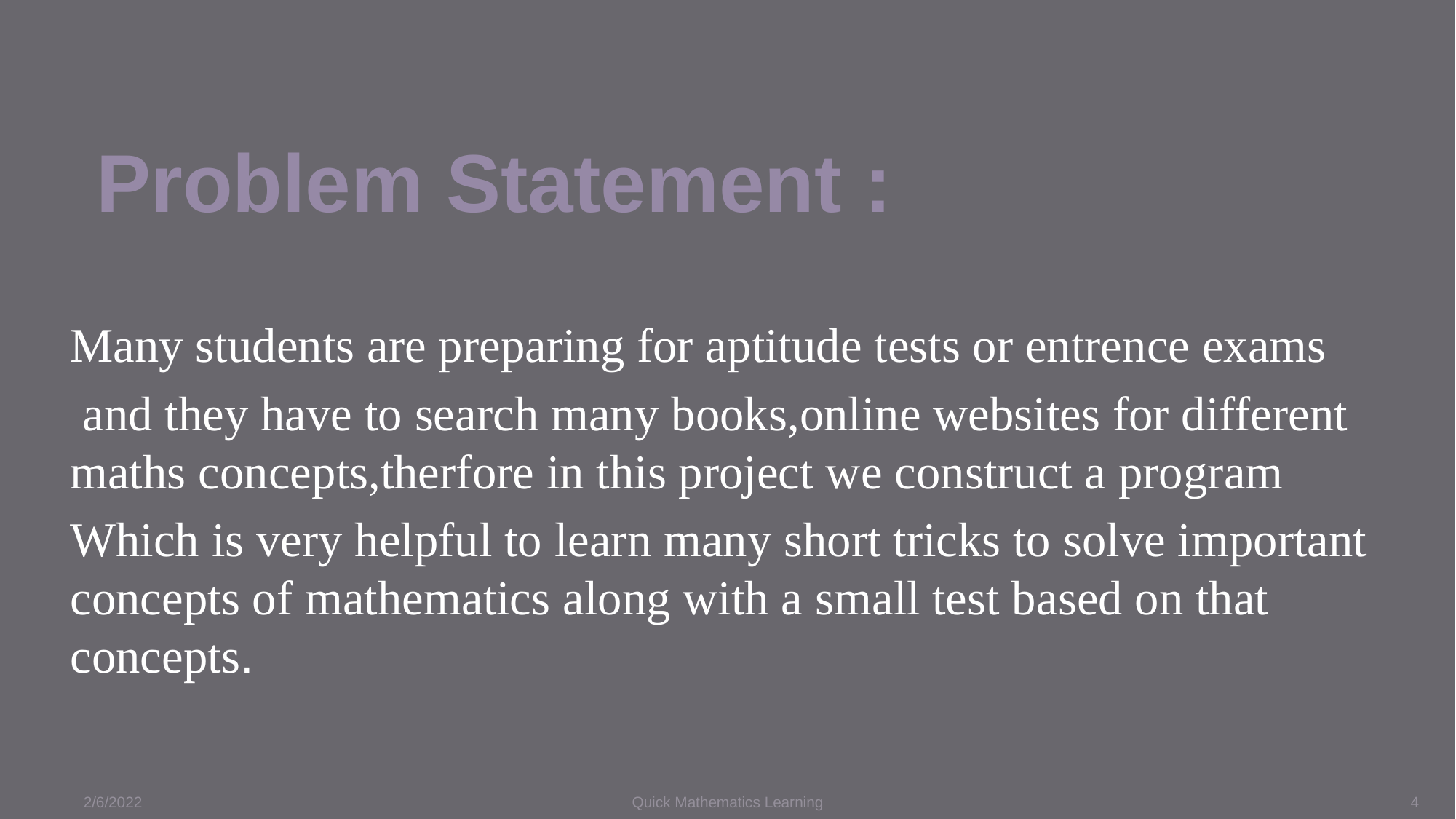

# Problem Statement :
Many students are preparing for aptitude tests or entrence exams
 and they have to search many books,online websites for different maths concepts,therfore in this project we construct a program
Which is very helpful to learn many short tricks to solve important concepts of mathematics along with a small test based on that concepts.
2/6/2022
Quick Mathematics Learning
4